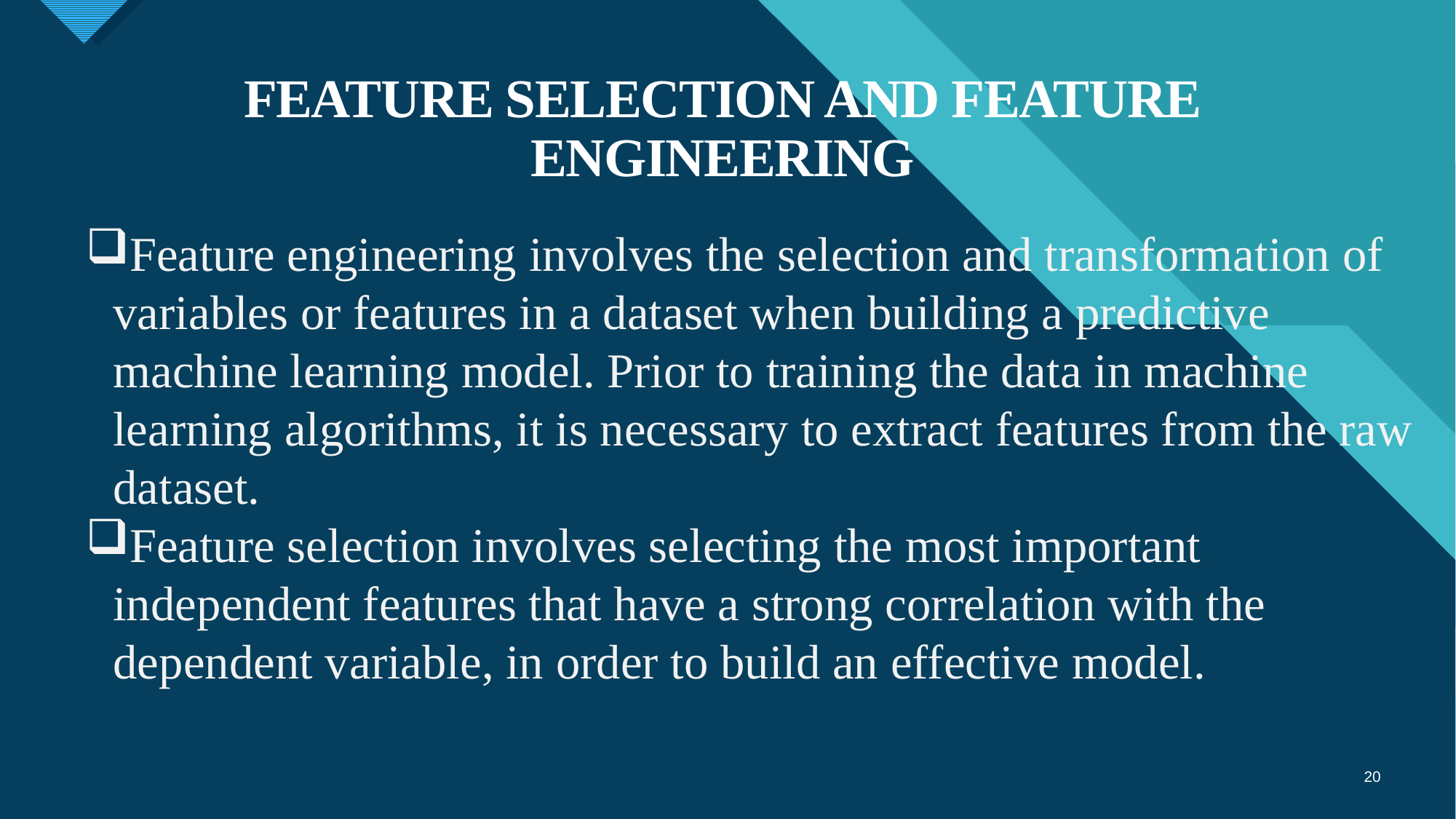

# FEATURE SELECTION AND FEATURE ENGINEERING
Feature engineering involves the selection and transformation of variables or features in a dataset when building a predictive machine learning model. Prior to training the data in machine learning algorithms, it is necessary to extract features from the raw dataset.
Feature selection involves selecting the most important independent features that have a strong correlation with the dependent variable, in order to build an effective model.

20